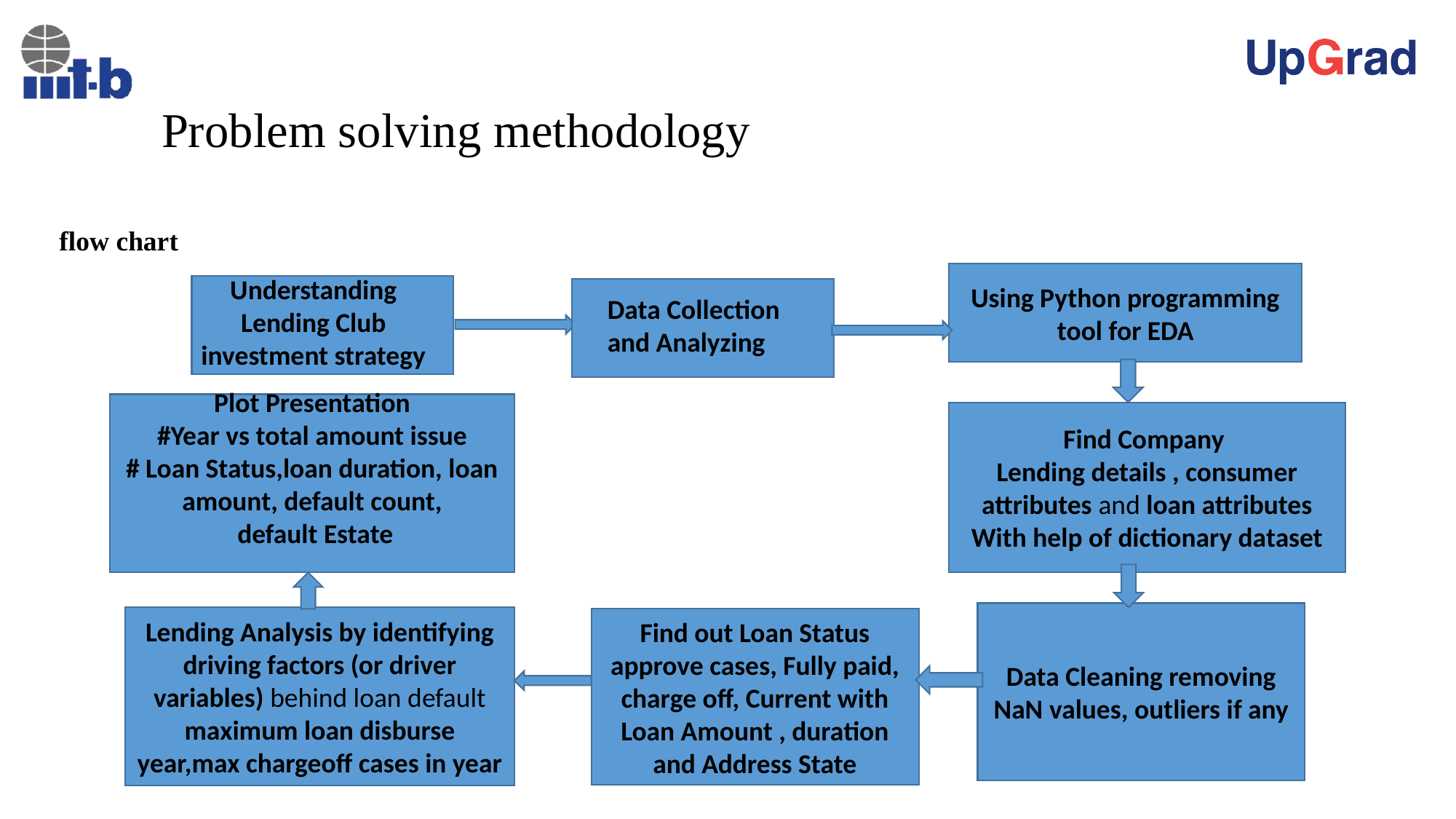

# Problem solving methodology
flow chart
Using Python programming tool for EDA
 Understanding  Lending Club
investment strategy

Data Collection and Analyzing

Plot Presentation
#Year vs total amount issue
# Loan Status,loan duration, loan amount, default count,
 default Estate

Find Company
Lending details , consumer attributes and loan attributes
With help of dictionary dataset

Data Cleaning removing NaN values, outliers if any

Lending Analysis by identifying driving factors (or driver variables) behind loan default maximum loan disburse year,max chargeoff cases in year

Find out Loan Status approve cases, Fully paid, charge off, Current with Loan Amount , duration and Address State